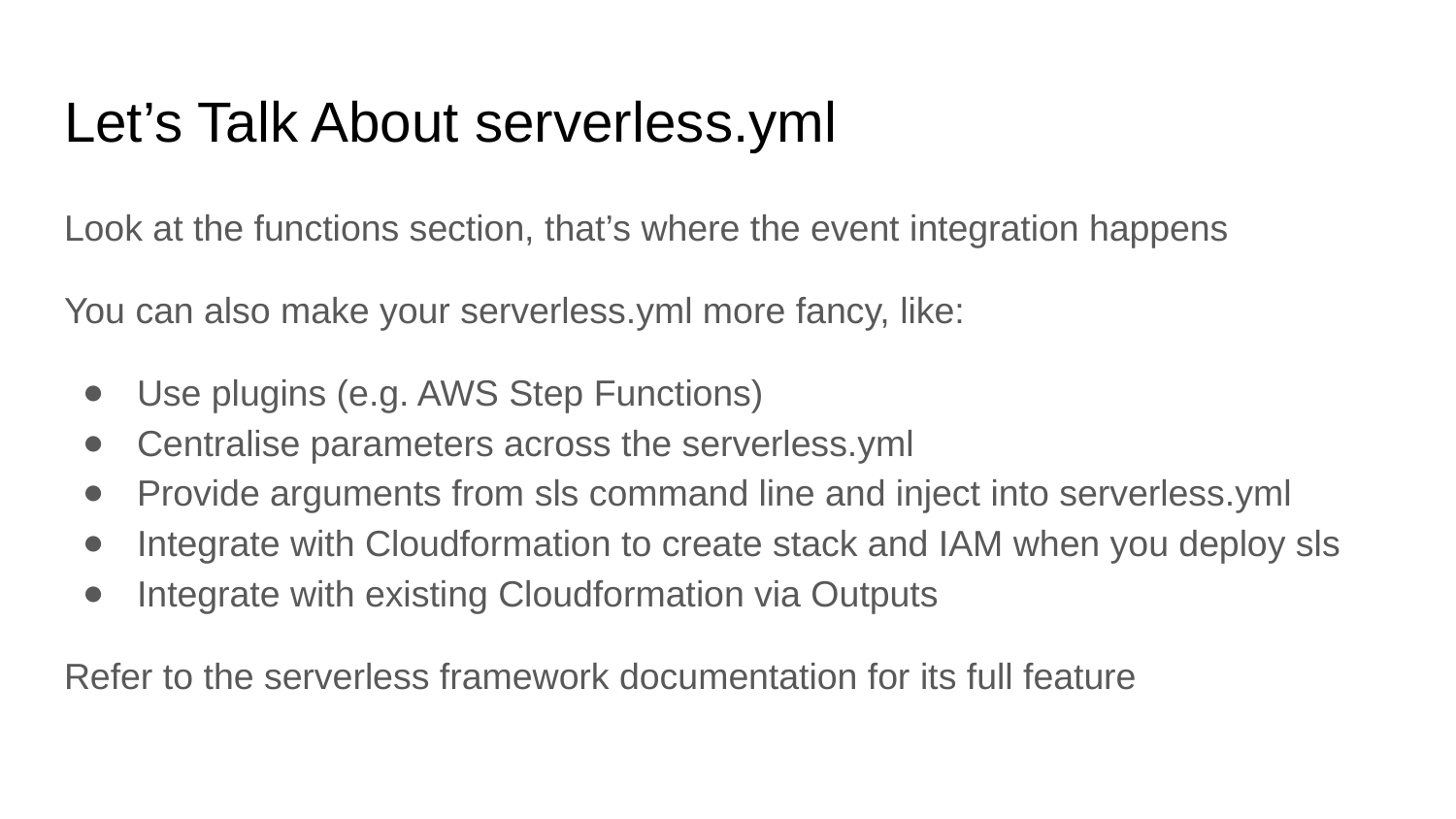

# Let’s Talk About serverless.yml
Look at the functions section, that’s where the event integration happens
You can also make your serverless.yml more fancy, like:
Use plugins (e.g. AWS Step Functions)
Centralise parameters across the serverless.yml
Provide arguments from sls command line and inject into serverless.yml
Integrate with Cloudformation to create stack and IAM when you deploy sls
Integrate with existing Cloudformation via Outputs
Refer to the serverless framework documentation for its full feature